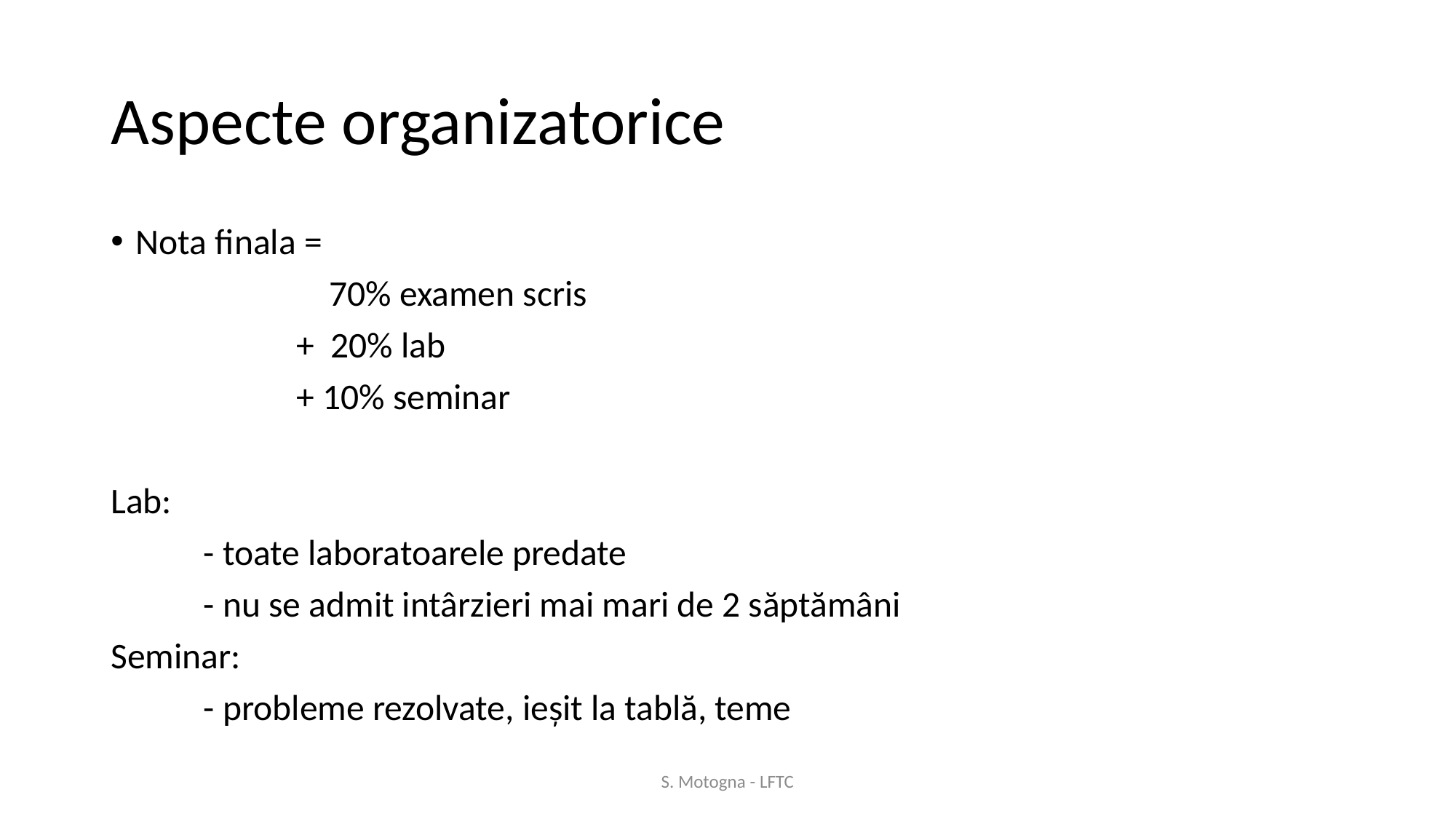

# Aspecte organizatorice
Nota finala =
		    70% examen scris
		+  20% lab
		+ 10% seminar

Lab:
	- toate laboratoarele predate
	- nu se admit intârzieri mai mari de 2 săptămâni
Seminar:
	- probleme rezolvate, ieșit la tablă, teme

S. Motogna - LFTC